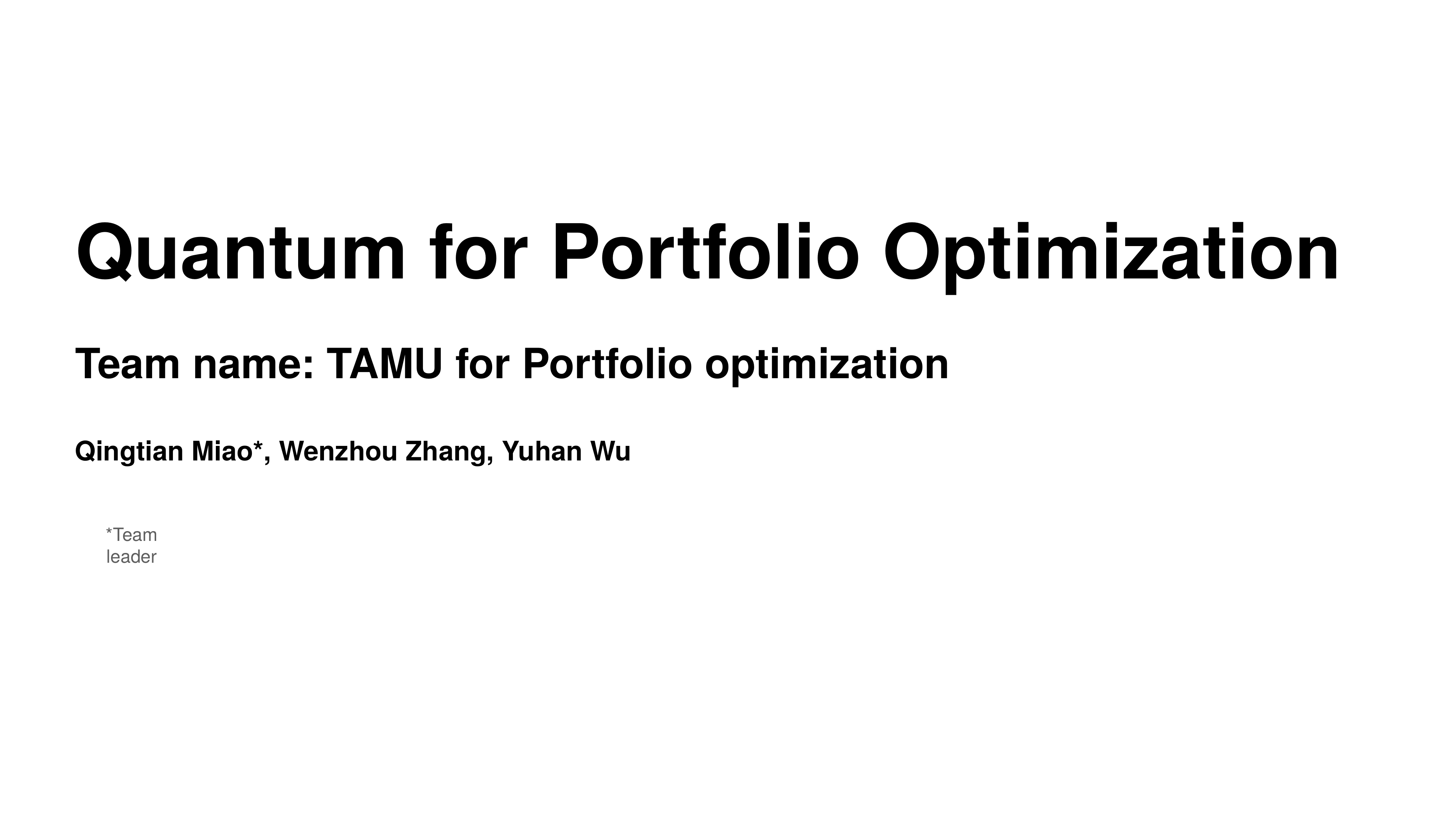

Quantum for Portfolio Optimization
Team name: TAMU for Portfolio optimization
Qingtian Miao*, Wenzhou Zhang, Yuhan Wu
*Team leader